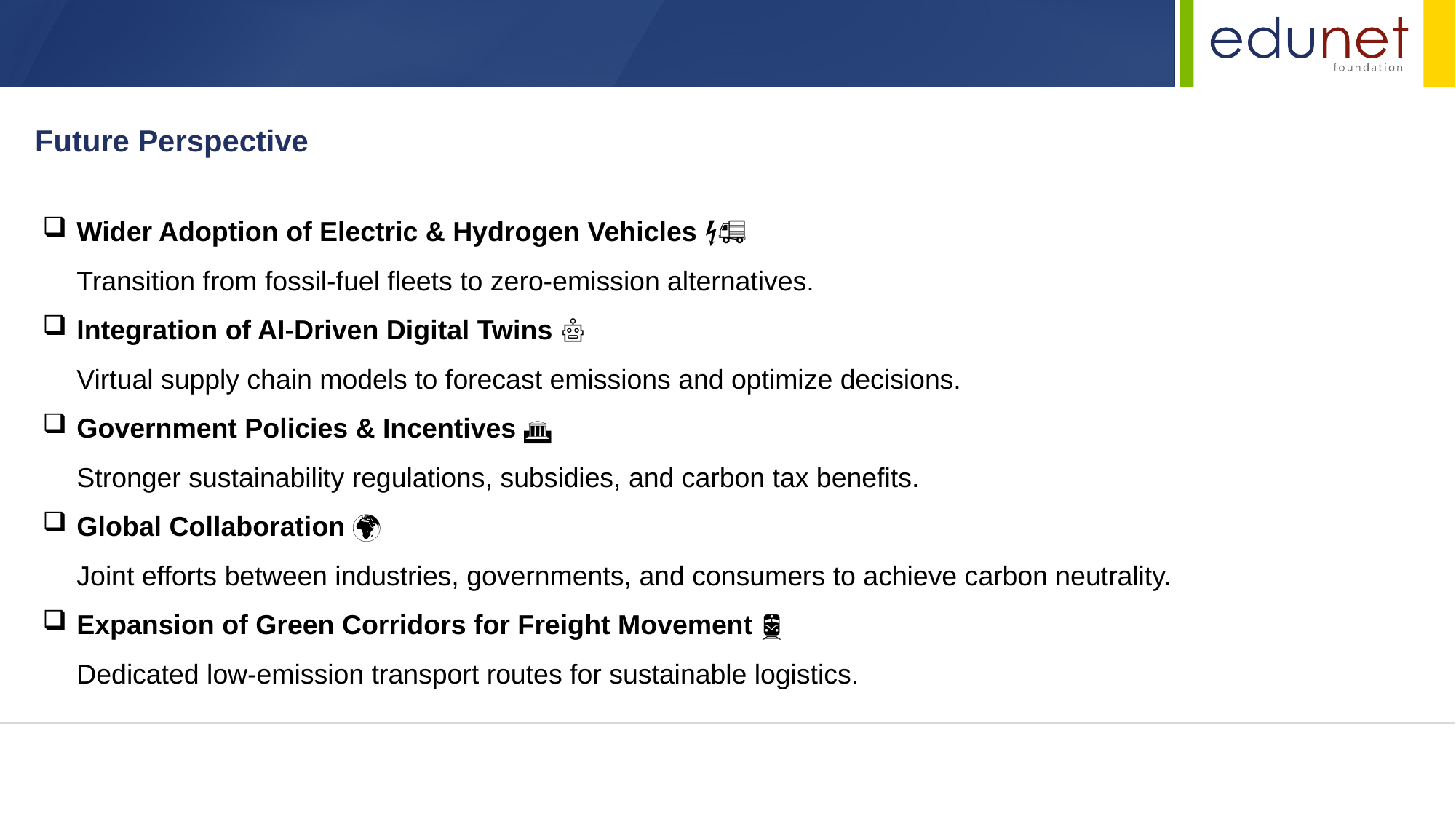

Future Perspective
Wider Adoption of Electric & Hydrogen Vehicles ⚡🚚
Transition from fossil-fuel fleets to zero-emission alternatives.
Integration of AI-Driven Digital Twins 🤖
Virtual supply chain models to forecast emissions and optimize decisions.
Government Policies & Incentives 🏛
Stronger sustainability regulations, subsidies, and carbon tax benefits.
Global Collaboration 🌍
Joint efforts between industries, governments, and consumers to achieve carbon neutrality.
Expansion of Green Corridors for Freight Movement 🚆
Dedicated low-emission transport routes for sustainable logistics.